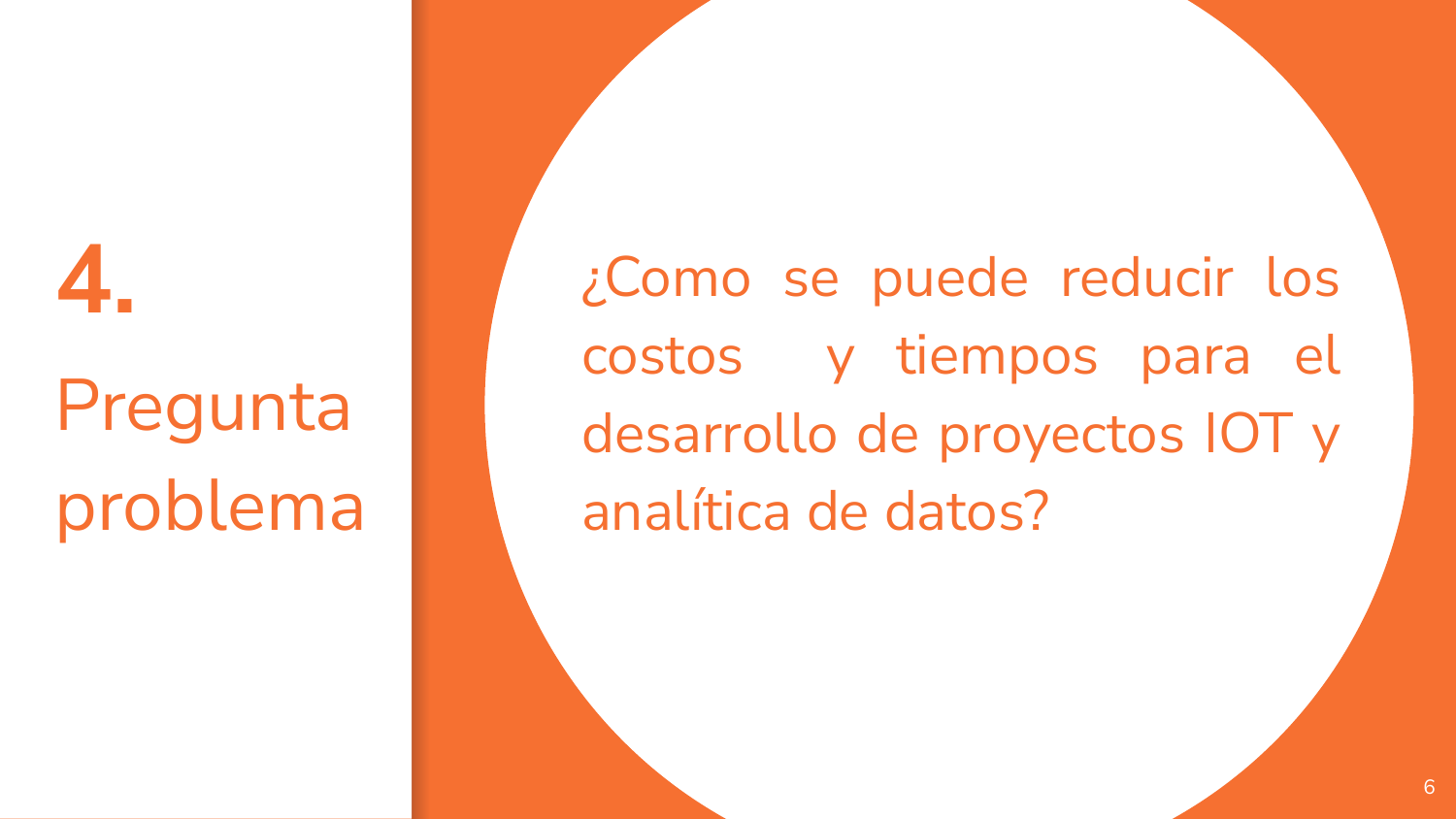

4.
Pregunta problema
¿Como se puede reducir los costos  y tiempos para el desarrollo de proyectos IOT y analítica de datos?
6